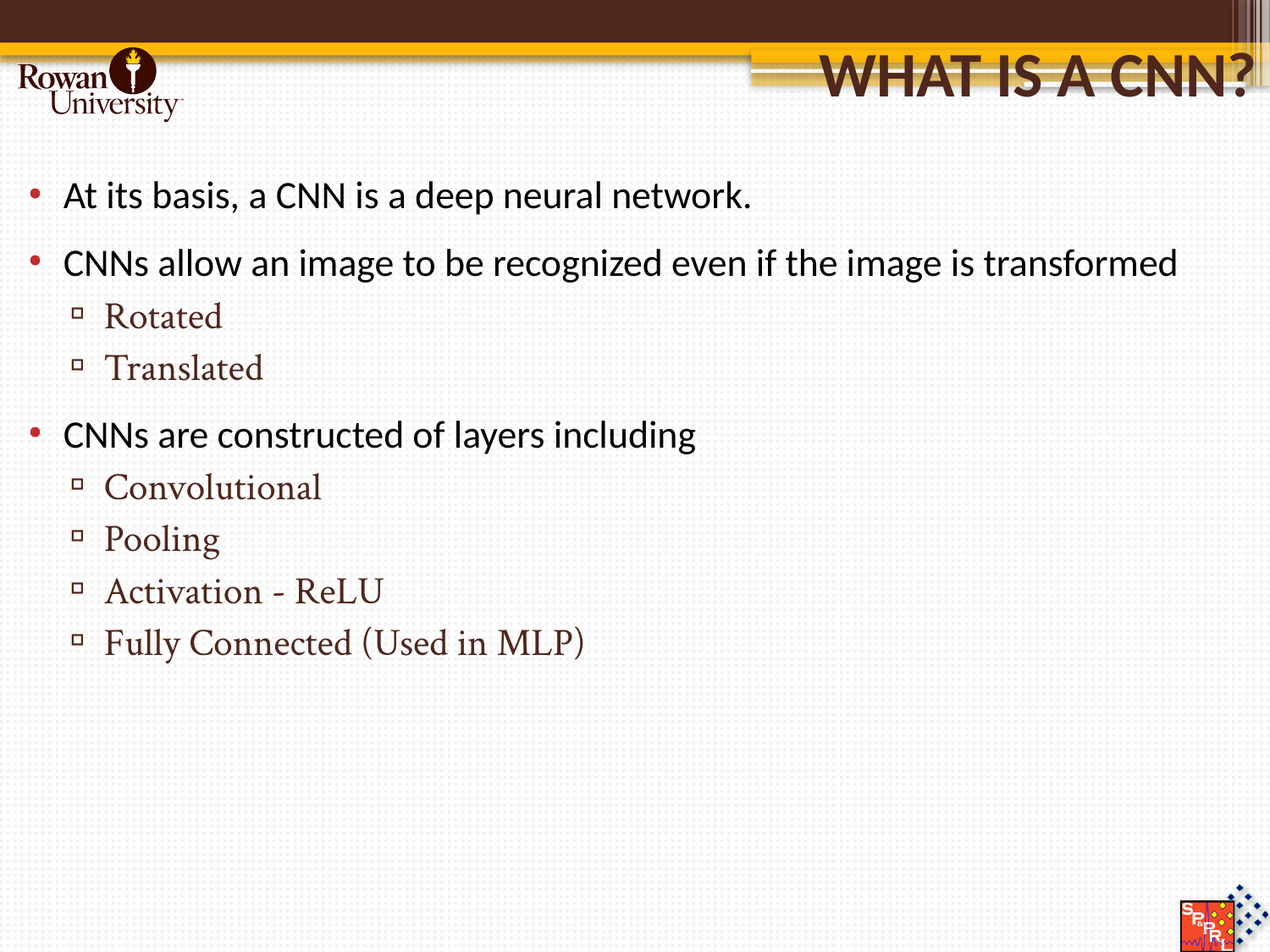

# What is a CNN?
At its basis, a CNN is a deep neural network.
CNNs allow an image to be recognized even if the image is transformed
Rotated
Translated
CNNs are constructed of layers including
Convolutional
Pooling
Activation - ReLU
Fully Connected (Used in MLP)